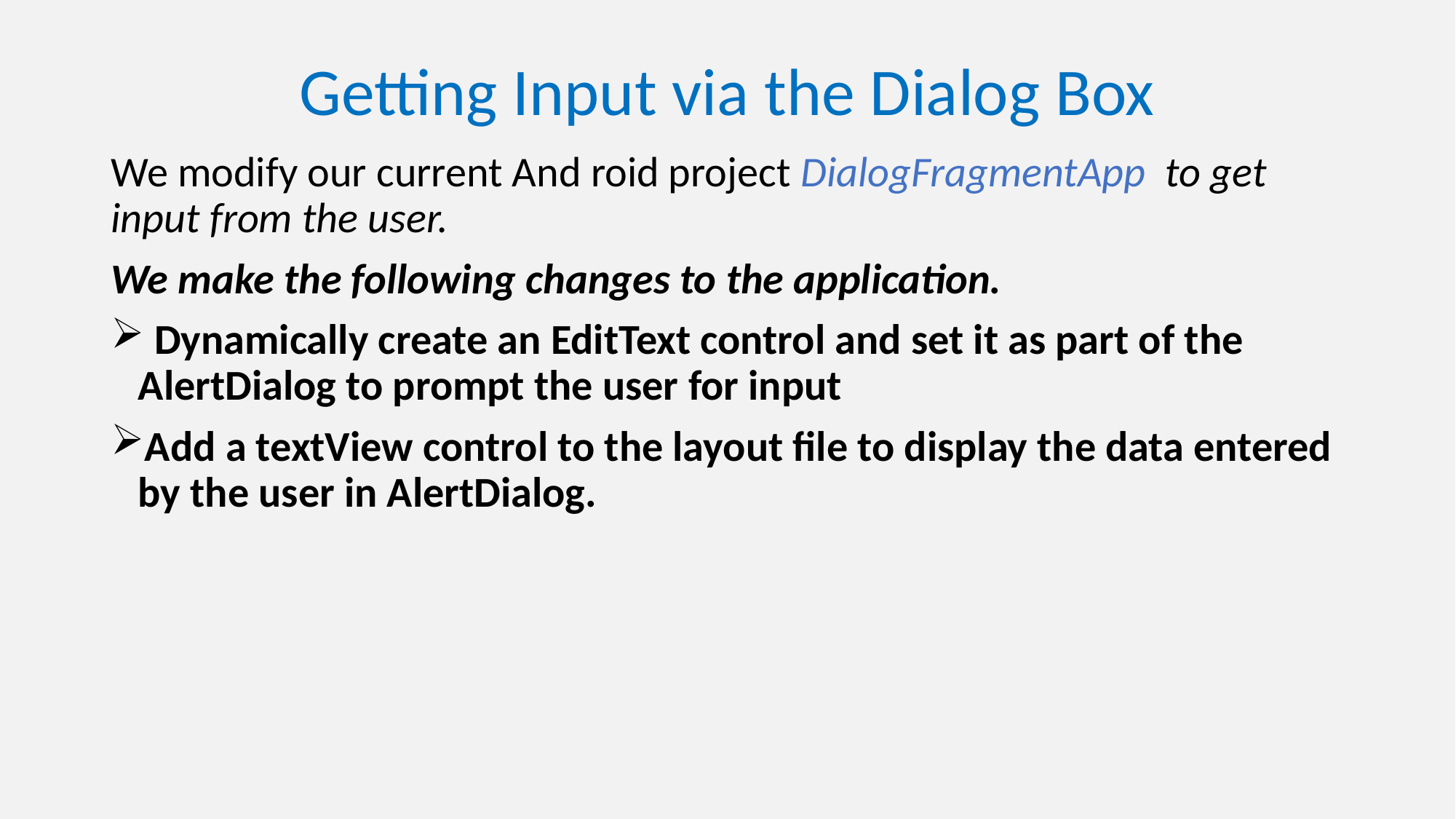

# Getting Input via the Dialog Box
We modify our current And roid project DialogFragmentApp  to get input from the user.
We make the following changes to the application.
 Dynamically create an EditText control and set it as part of the AlertDialog to prompt the user for input
Add a textView control to the layout file to display the data entered by the user in AlertDialog.